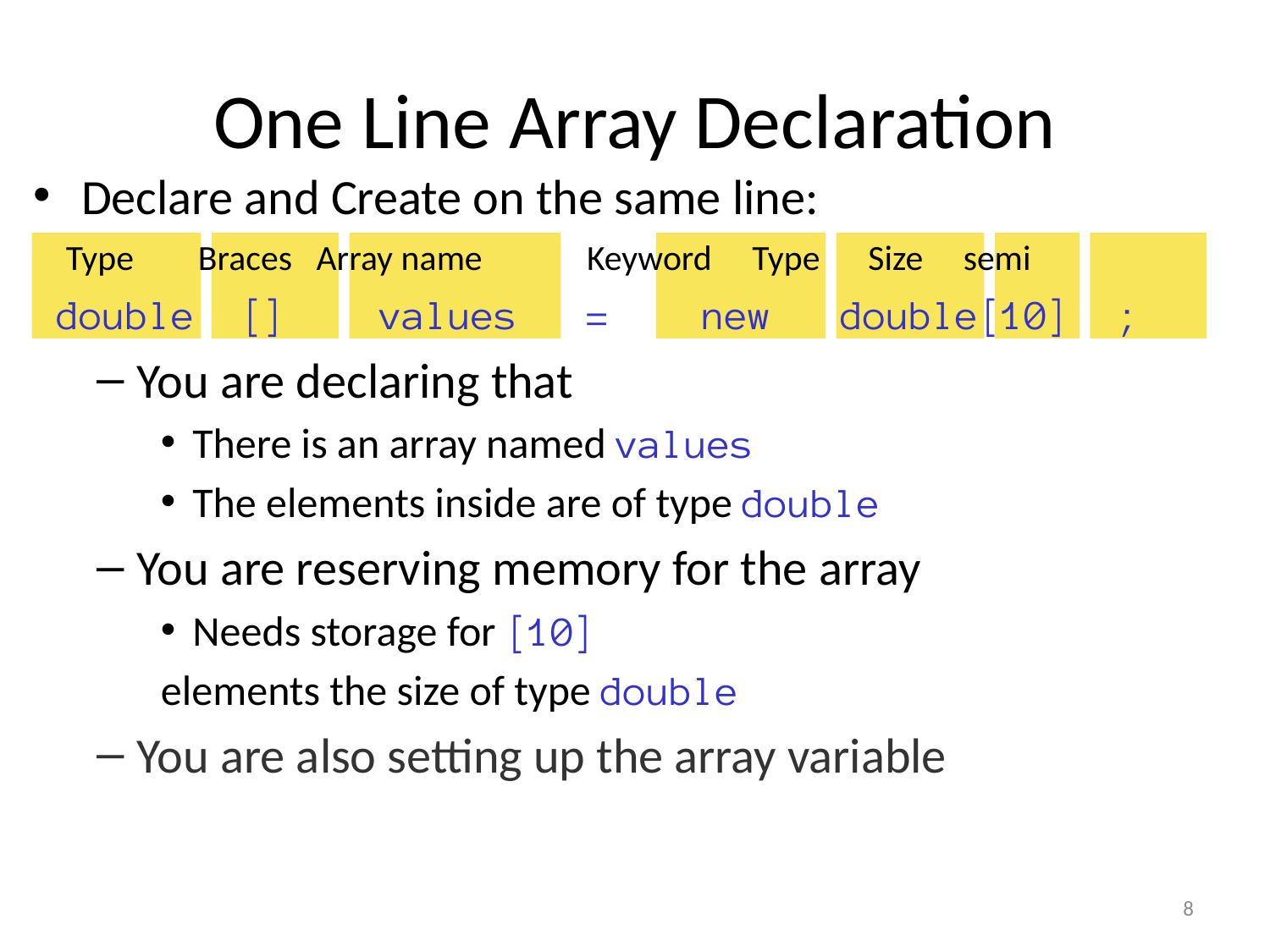

# One Line Array Declaration
Declare and Create on the same line:
    Type        Braces   Array name             Keyword     Type      Size     semi
 double  []    values   =    new   double[10]  ;
You are declaring that
There is an array named values
The elements inside are of type double
You are reserving memory for the array
Needs storage for [10]
elements the size of type double
You are also setting up the array variable

8